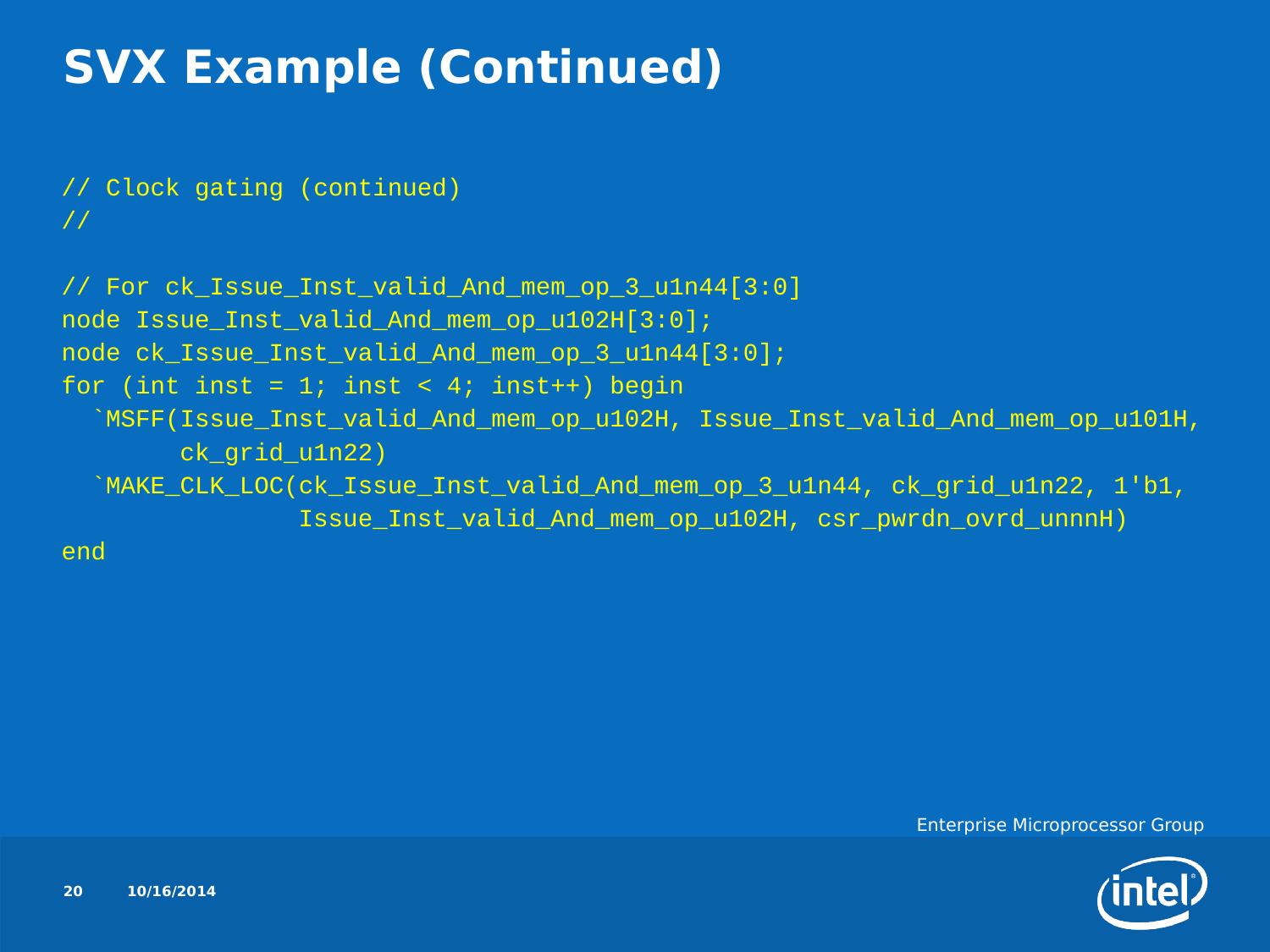

# SVX Example (Continued)
// Clock gating (continued)
//

// For ck_Issue_Inst_valid_And_mem_op_3_u1n44[3:0]
node Issue_Inst_valid_And_mem_op_u102H[3:0];
node ck_Issue_Inst_valid_And_mem_op_3_u1n44[3:0];
for (int inst = 1; inst < 4; inst++) begin
  `MSFF(Issue_Inst_valid_And_mem_op_u102H, Issue_Inst_valid_And_mem_op_u101H,
        ck_grid_u1n22)
  `MAKE_CLK_LOC(ck_Issue_Inst_valid_And_mem_op_3_u1n44, ck_grid_u1n22, 1'b1,
                Issue_Inst_valid_And_mem_op_u102H, csr_pwrdn_ovrd_unnnH)
end
20
10/16/2014